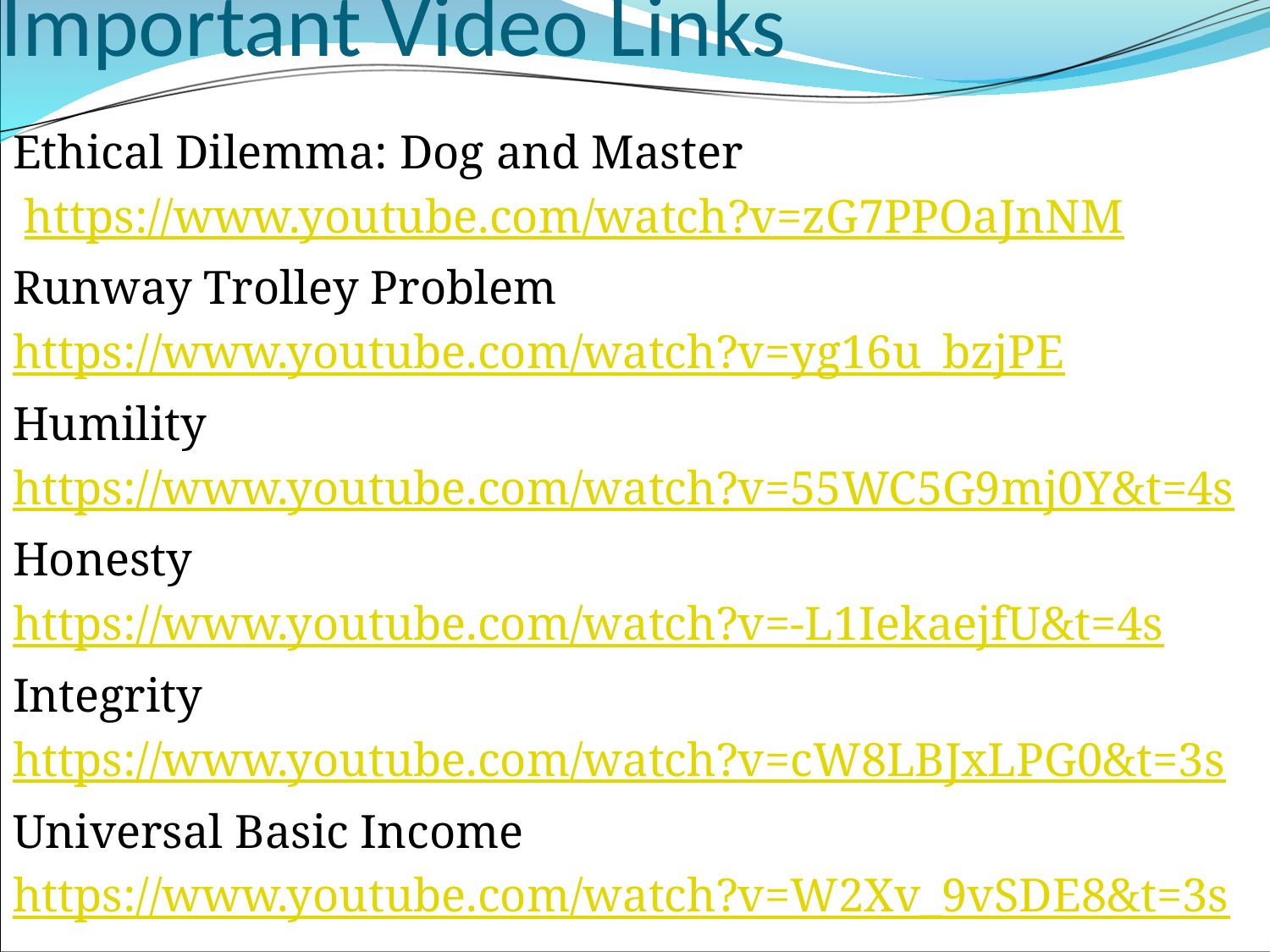

Important Video Links
Ethical Dilemma: Dog and Master
 https://www.youtube.com/watch?v=zG7PPOaJnNM
Runway Trolley Problem
https://www.youtube.com/watch?v=yg16u_bzjPE
Humility
https://www.youtube.com/watch?v=55WC5G9mj0Y&t=4s
Honesty
https://www.youtube.com/watch?v=-L1IekaejfU&t=4s
Integrity
https://www.youtube.com/watch?v=cW8LBJxLPG0&t=3s
Universal Basic Income
https://www.youtube.com/watch?v=W2Xv_9vSDE8&t=3s